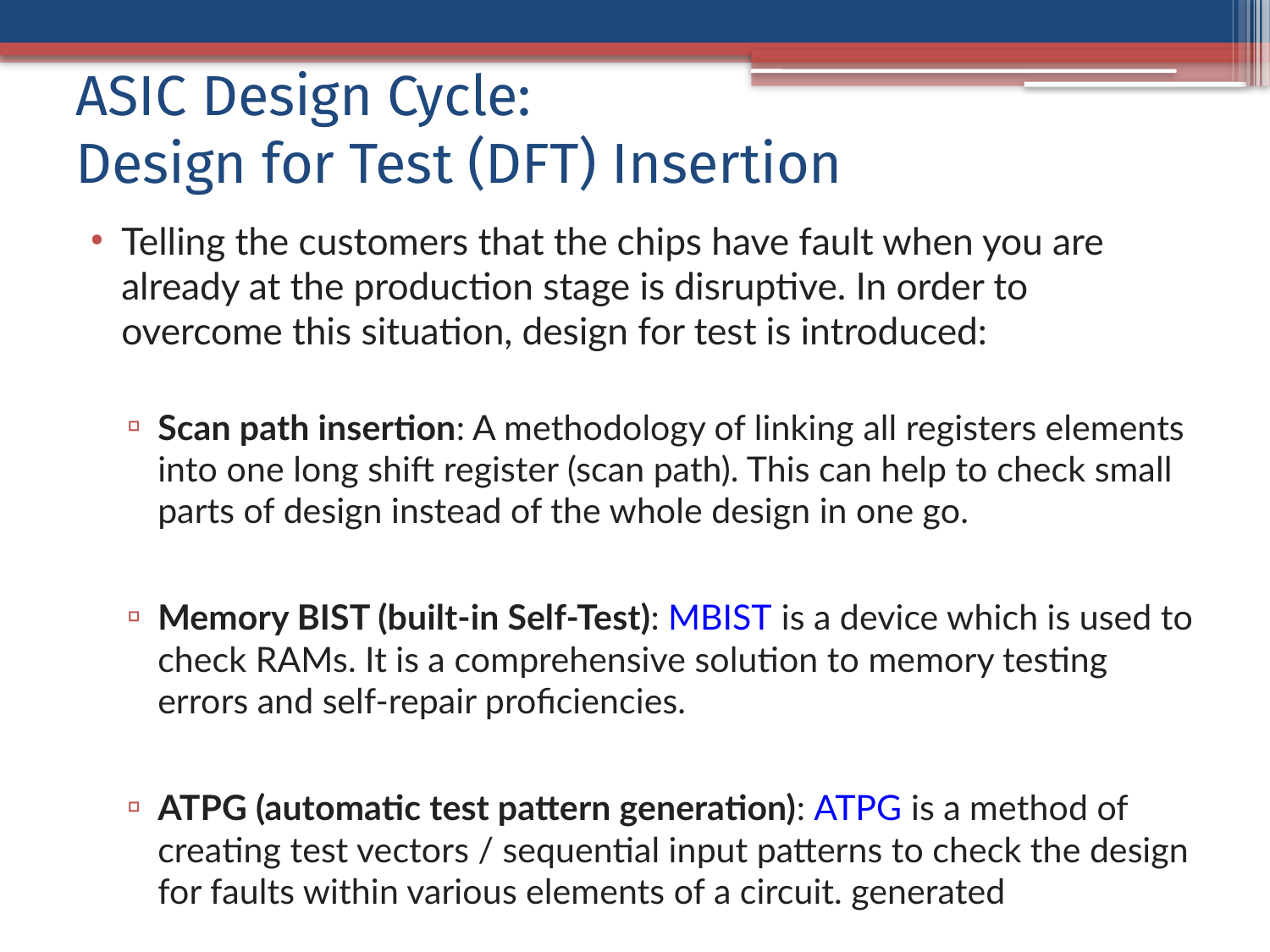

# ASIC Design Cycle: Design for Test (DFT) Insertion
Telling the customers that the chips have fault when you are already at the production stage is disruptive. In order to overcome this situation, design for test is introduced:

Scan path insertion: A methodology of linking all registers elements into one long shift register (scan path). This can help to check small parts of design instead of the whole design in one go.

Memory BIST (built-in Self-Test): MBIST is a device which is used to check RAMs. It is a comprehensive solution to memory testing errors and self-repair proficiencies.

ATPG (automatic test pattern generation): ATPG is a method of creating test vectors / sequential input patterns to check the design for faults within various elements of a circuit. generated